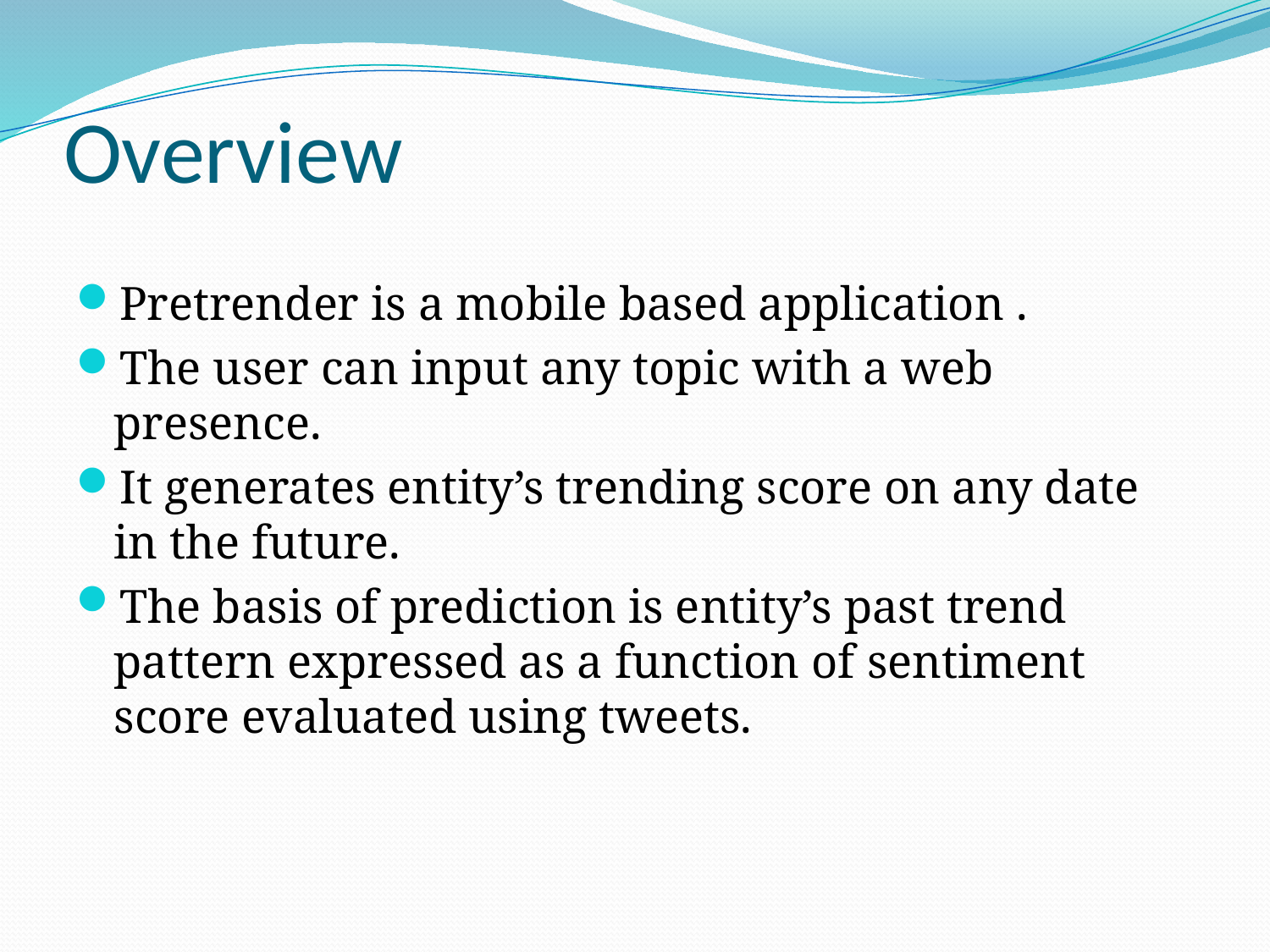

# Overview
Pretrender is a mobile based application .
The user can input any topic with a web presence.
It generates entity’s trending score on any date in the future.
The basis of prediction is entity’s past trend pattern expressed as a function of sentiment score evaluated using tweets.